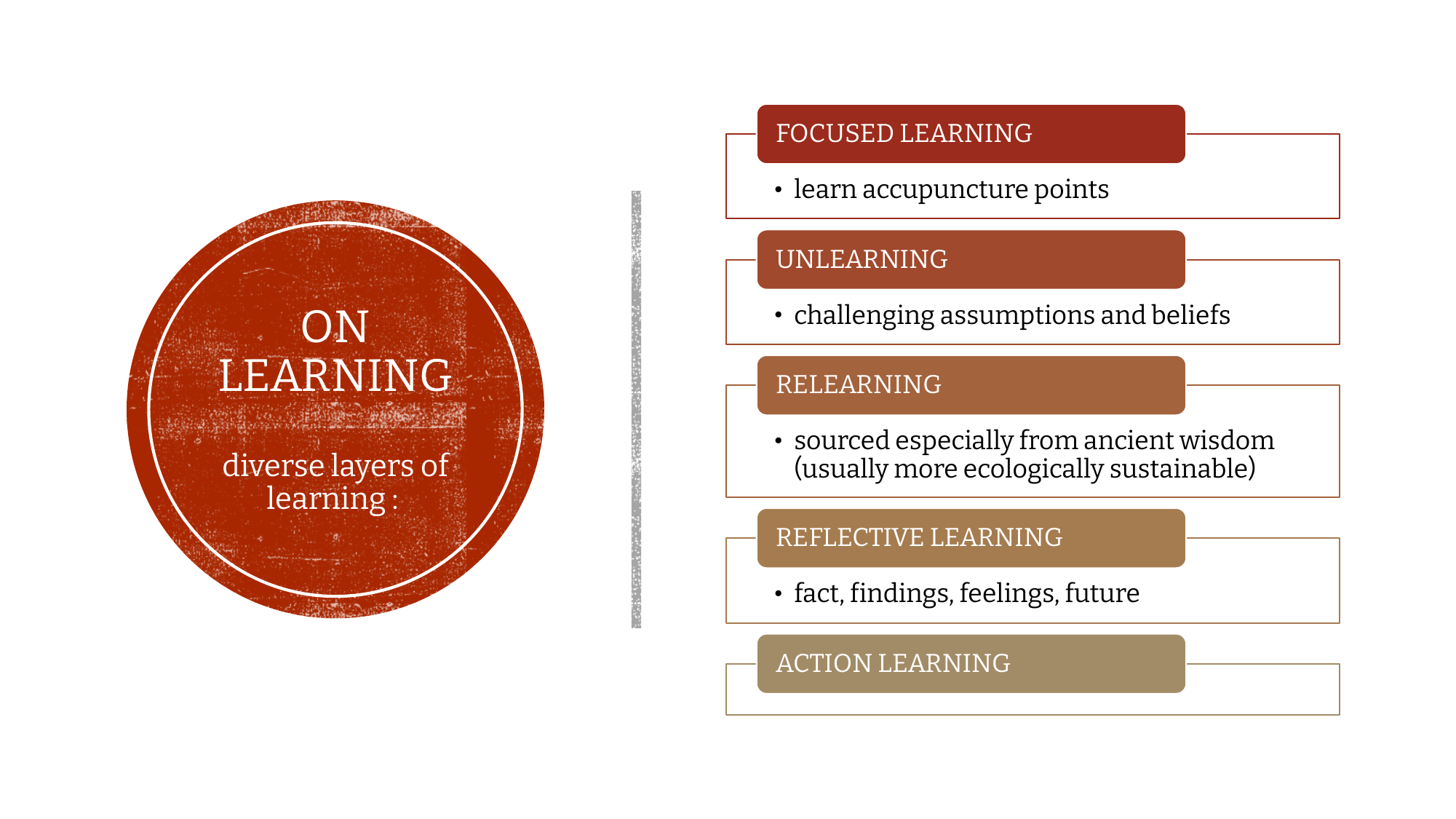

FOCUSED LEARNING

learn accupuncture points

UNLEARNING

challenging assumptions and beliefs

RELEARNING

sourced especially from ancient wisdom (usually more ecologically sustainable)

REFLECTIVE LEARNING

fact, findings, feelings, future

ACTION LEARNING

# ON LEARNING diverse layers of learning :